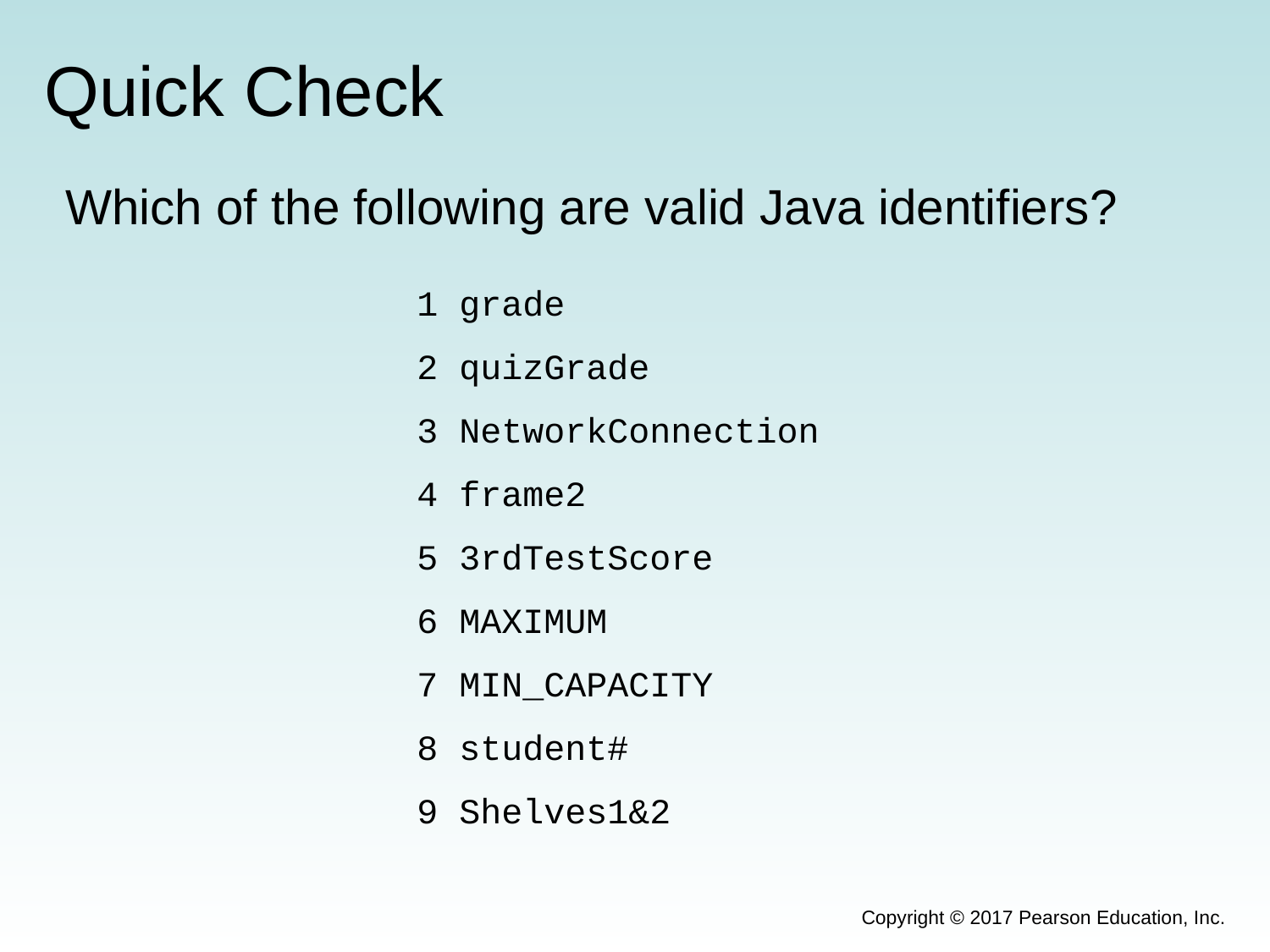

# Quick Check
Which of the following are valid Java identifiers?

1 grade
2 quizGrade
3 NetworkConnection
4 frame2
5 3rdTestScore
6 MAXIMUM
7 MIN_CAPACITY
8 student#
9 Shelves1&2
Copyright © 2017 Pearson Education, Inc.